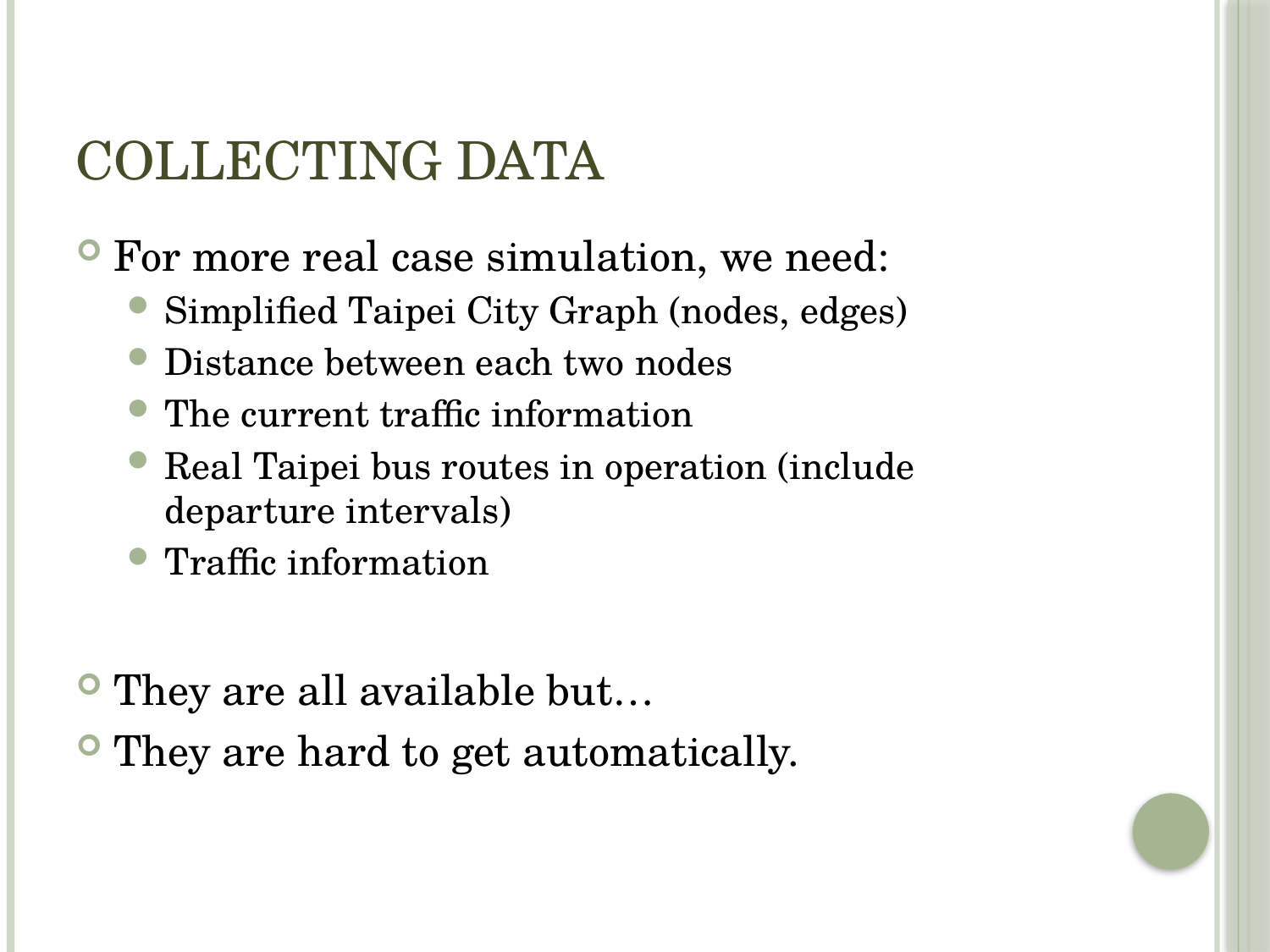

# Collecting Data
For more real case simulation, we need:
Simplified Taipei City Graph (nodes, edges)
Distance between each two nodes
The current traffic information
Real Taipei bus routes in operation (include departure intervals)
Traffic information

They are all available but…
They are hard to get automatically.